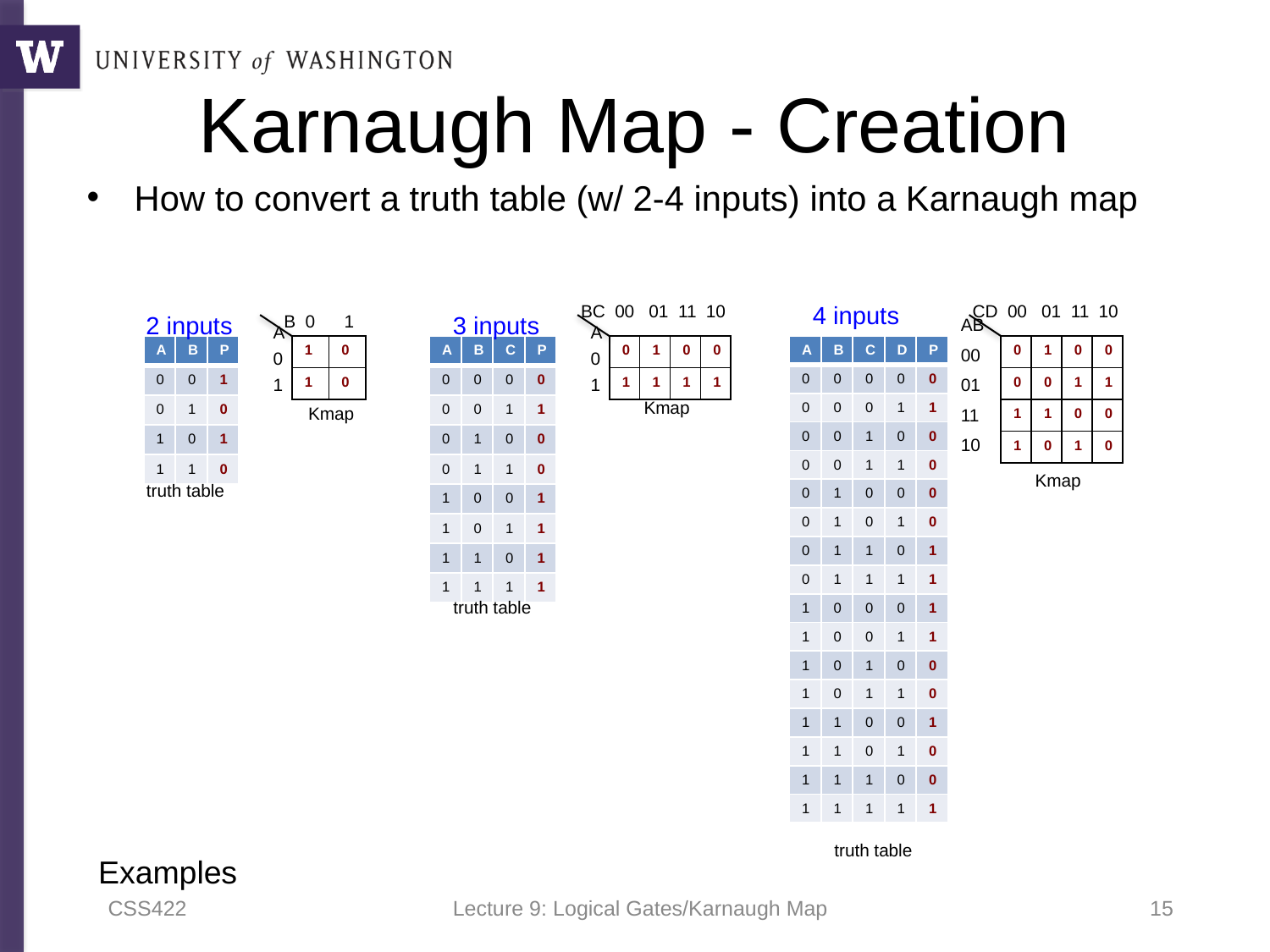

# Karnaugh Map - Creation
How to convert a truth table (w/ 2-4 inputs) into a Karnaugh map
BC  00   01  11  10
4 inputs
CD  00   01  11  10
2 inputs
3 inputs
B  0      1
AB
00
01
11
10
A
0
1
A
0
1
| A | B | P |
| --- | --- | --- |
| 0 | 0 | 1 |
| 0 | 1 | 0 |
| 1 | 0 | 1 |
| 1 | 1 | 0 |
| 1 | 0 |
| --- | --- |
| 1 | 0 |
| A | B | C | P |
| --- | --- | --- | --- |
| 0 | 0 | 0 | 0 |
| 0 | 0 | 1 | 1 |
| 0 | 1 | 0 | 0 |
| 0 | 1 | 1 | 0 |
| 1 | 0 | 0 | 1 |
| 1 | 0 | 1 | 1 |
| 1 | 1 | 0 | 1 |
| 1 | 1 | 1 | 1 |
| 0 | 1 | 0 | 0 |
| --- | --- | --- | --- |
| 1 | 1 | 1 | 1 |
| A | B | C | D | P |
| --- | --- | --- | --- | --- |
| 0 | 0 | 0 | 0 | 0 |
| 0 | 0 | 0 | 1 | 1 |
| 0 | 0 | 1 | 0 | 0 |
| 0 | 0 | 1 | 1 | 0 |
| 0 | 1 | 0 | 0 | 0 |
| 0 | 1 | 0 | 1 | 0 |
| 0 | 1 | 1 | 0 | 1 |
| 0 | 1 | 1 | 1 | 1 |
| 1 | 0 | 0 | 0 | 1 |
| 1 | 0 | 0 | 1 | 1 |
| 1 | 0 | 1 | 0 | 0 |
| 1 | 0 | 1 | 1 | 0 |
| 1 | 1 | 0 | 0 | 1 |
| 1 | 1 | 0 | 1 | 0 |
| 1 | 1 | 1 | 0 | 0 |
| 1 | 1 | 1 | 1 | 1 |
| 0 | 1 | 0 | 0 |
| --- | --- | --- | --- |
| 0 | 0 | 1 | 1 |
| 1 | 1 | 0 | 0 |
| 1 | 0 | 1 | 0 |
Kmap
Kmap
Kmap
truth table
truth table
truth table
Examples
CSS422
Lecture 9: Logical Gates/Karnaugh Map
15